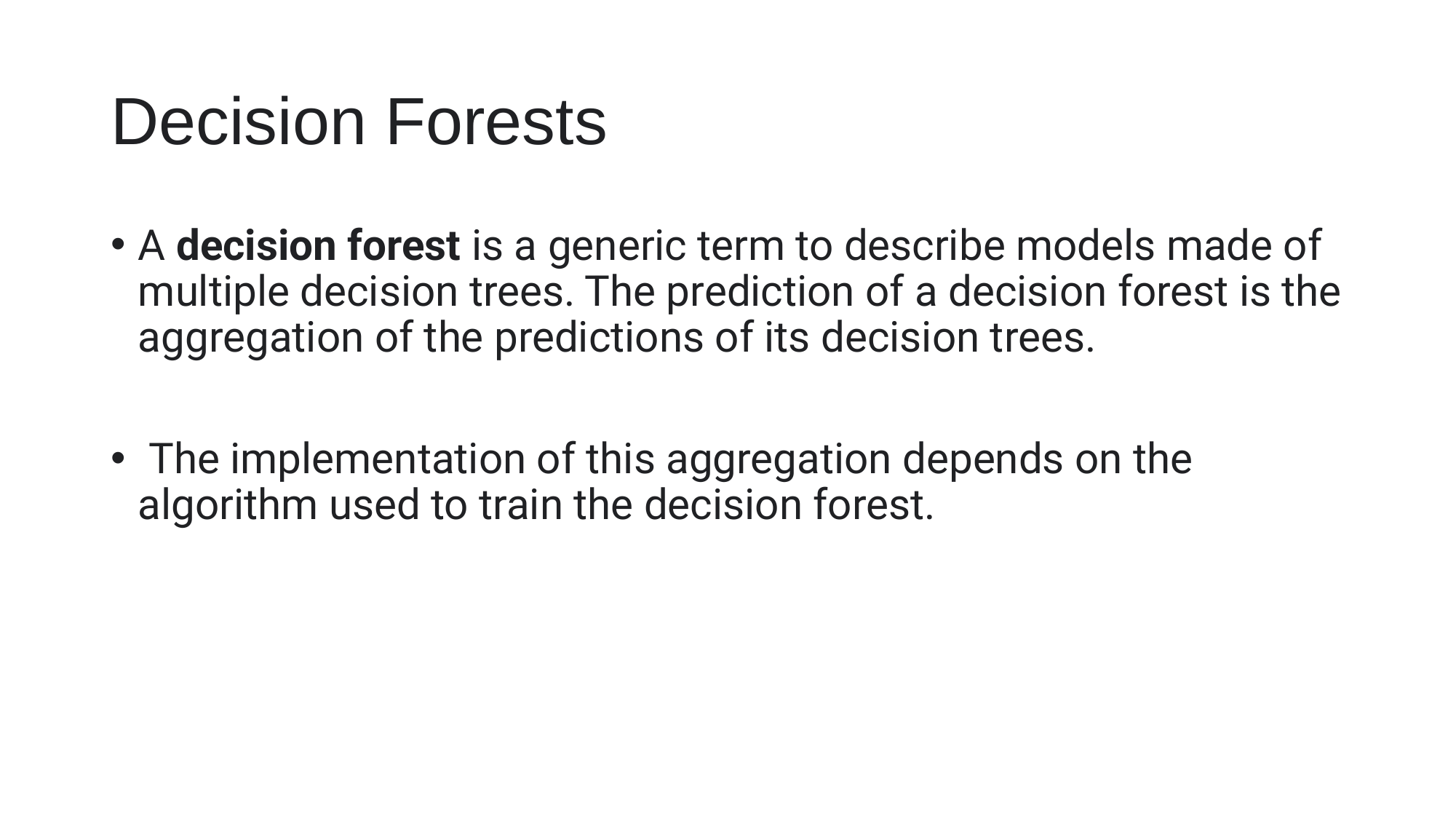

# Decision Forests
A decision forest is a generic term to describe models made of multiple decision trees. The prediction of a decision forest is the aggregation of the predictions of its decision trees.

 The implementation of this aggregation depends on the algorithm used to train the decision forest.